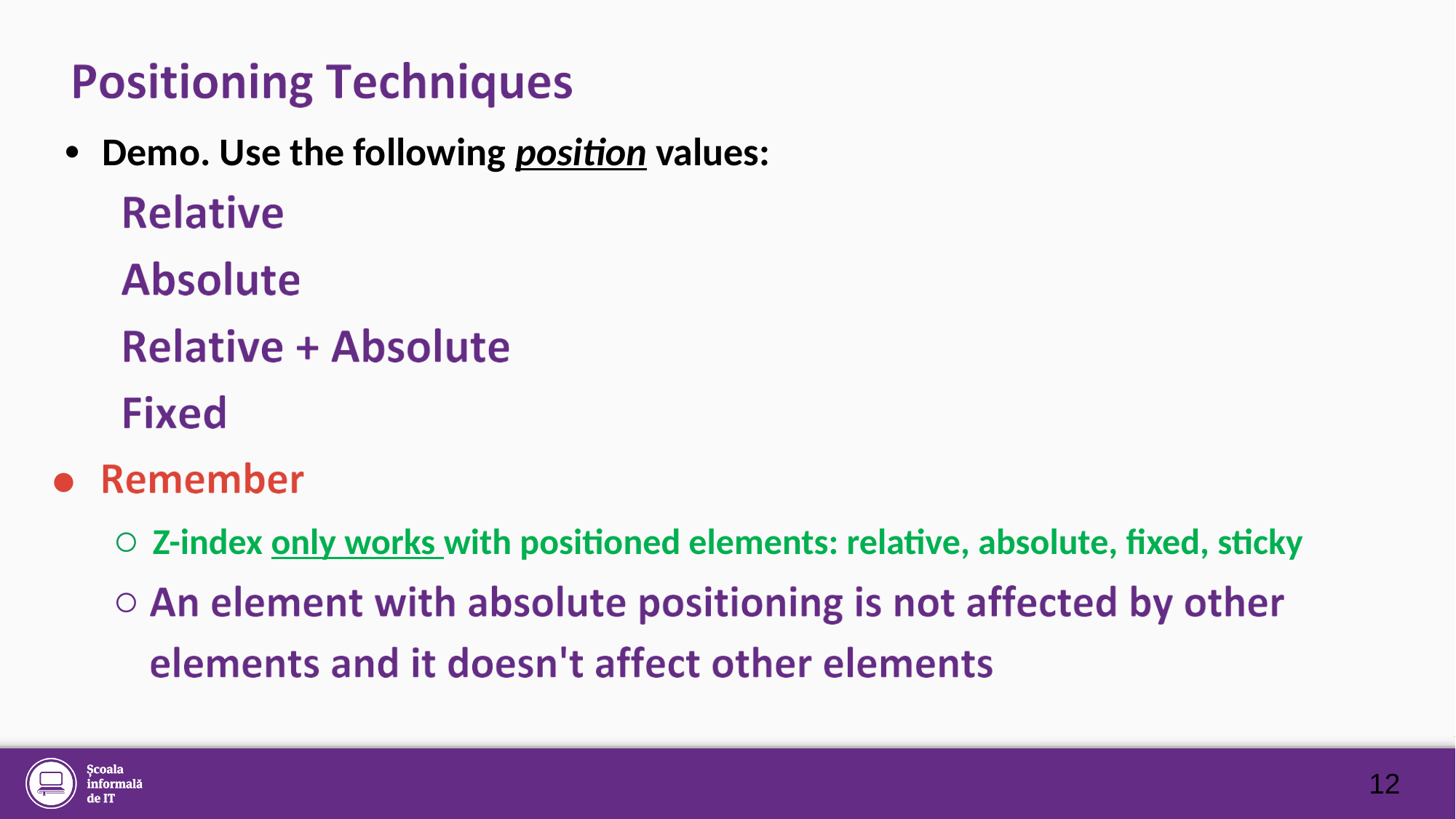

Demo. Use the following position values:
●

●
○
○

Z-index only works with positioned elements: relative, absolute, fixed, sticky

12